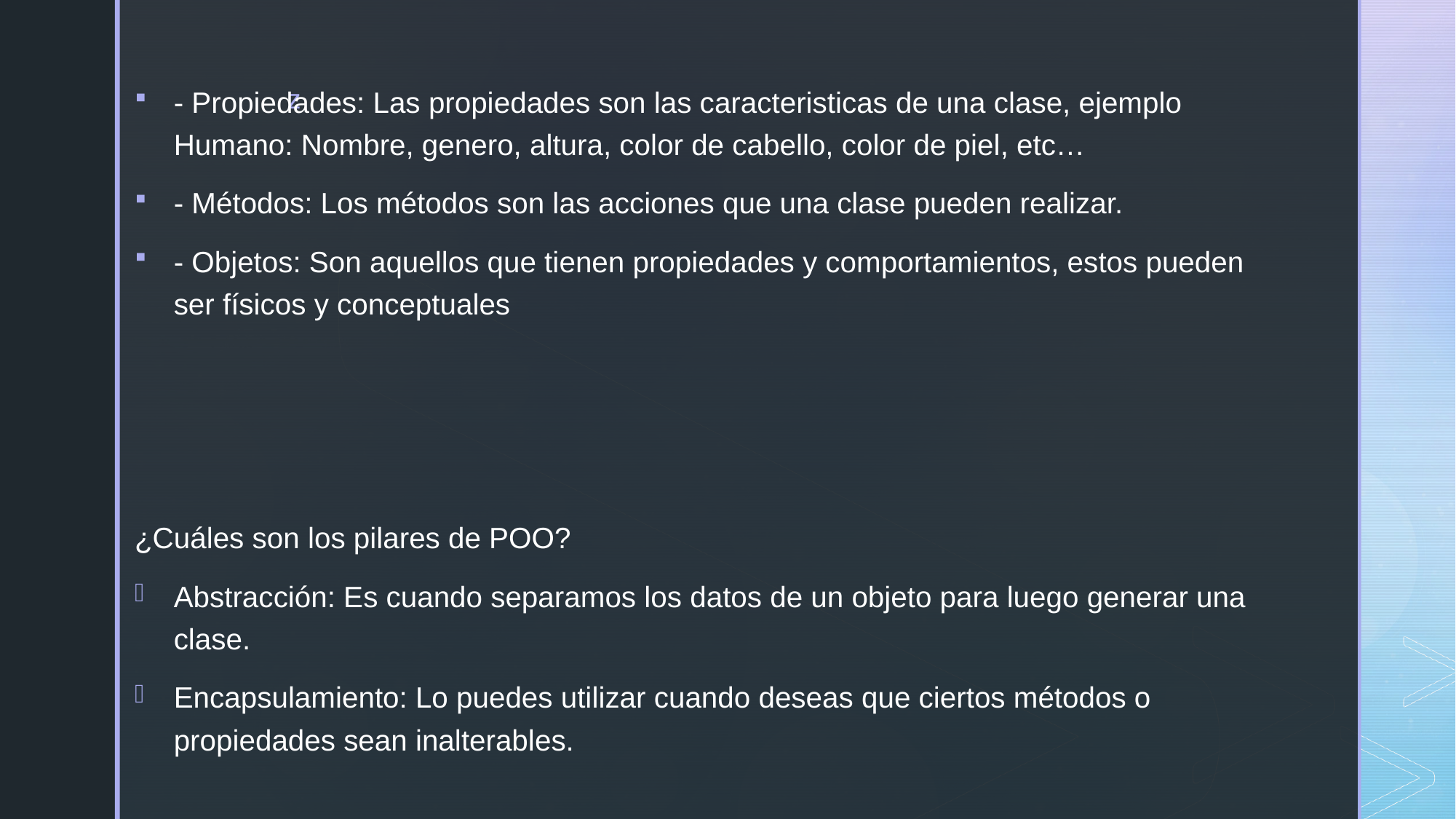

- Propiedades: Las propiedades son las caracteristicas de una clase, ejemplo Humano: Nombre, genero, altura, color de cabello, color de piel, etc…
- Métodos: Los métodos son las acciones que una clase pueden realizar.
- Objetos: Son aquellos que tienen propiedades y comportamientos, estos pueden ser físicos y conceptuales

¿Cuáles son los pilares de POO?
Abstracción: Es cuando separamos los datos de un objeto para luego generar una clase.
Encapsulamiento: Lo puedes utilizar cuando deseas que ciertos métodos o propiedades sean inalterables.